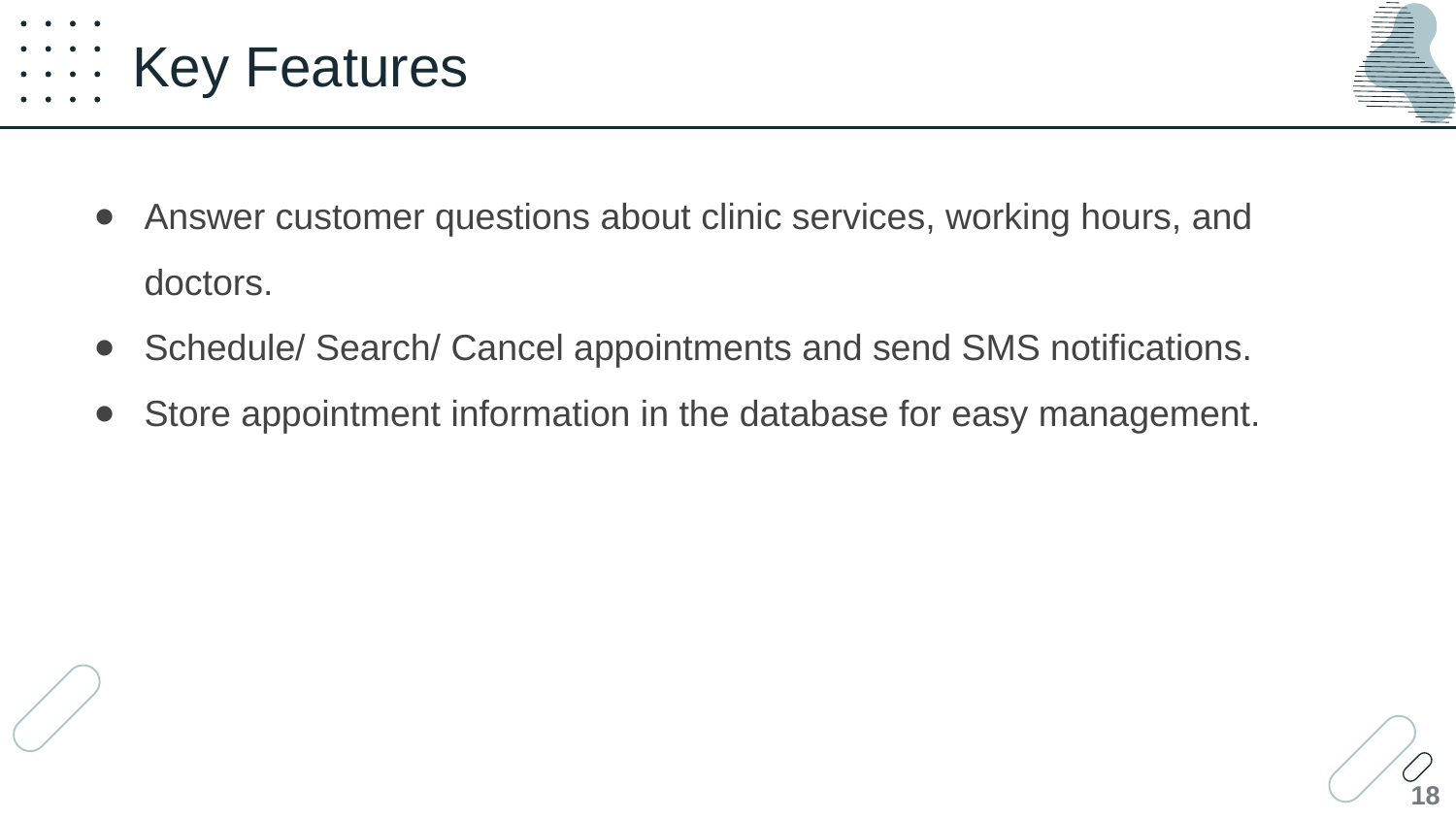

# Key Features
Answer customer questions about clinic services, working hours, and doctors.
Schedule/ Search/ Cancel appointments and send SMS notifications.
Store appointment information in the database for easy management.
18